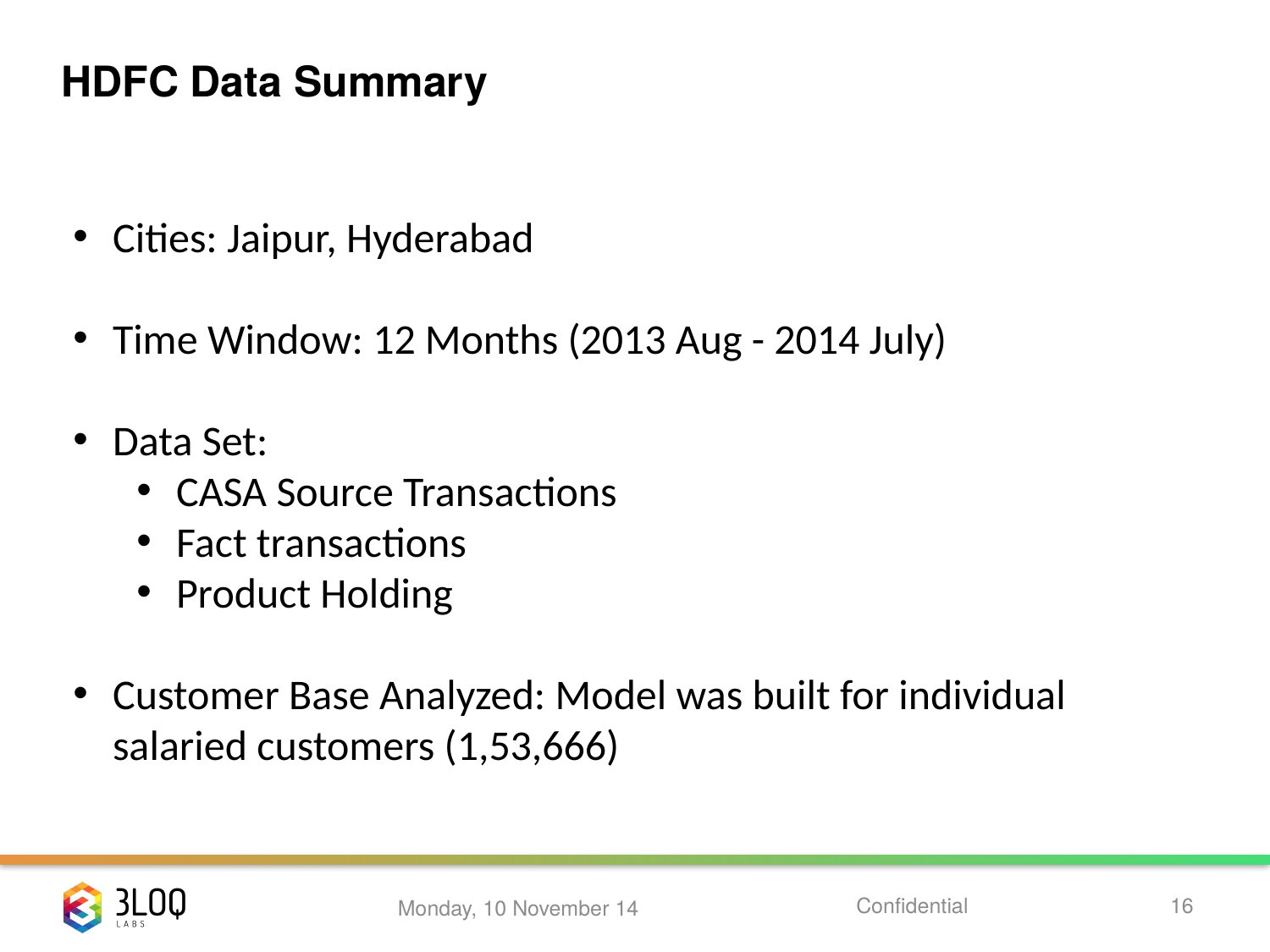

# HDFC Data Summary
Cities: Jaipur, Hyderabad

Time Window: 12 Months (2013 Aug - 2014 July)
Data Set:
CASA Source Transactions
Fact transactions
Product Holding

Customer Base Analyzed: Model was built for individual salaried customers (1,53,666)

Monday, 10 November 14
Confidential
16